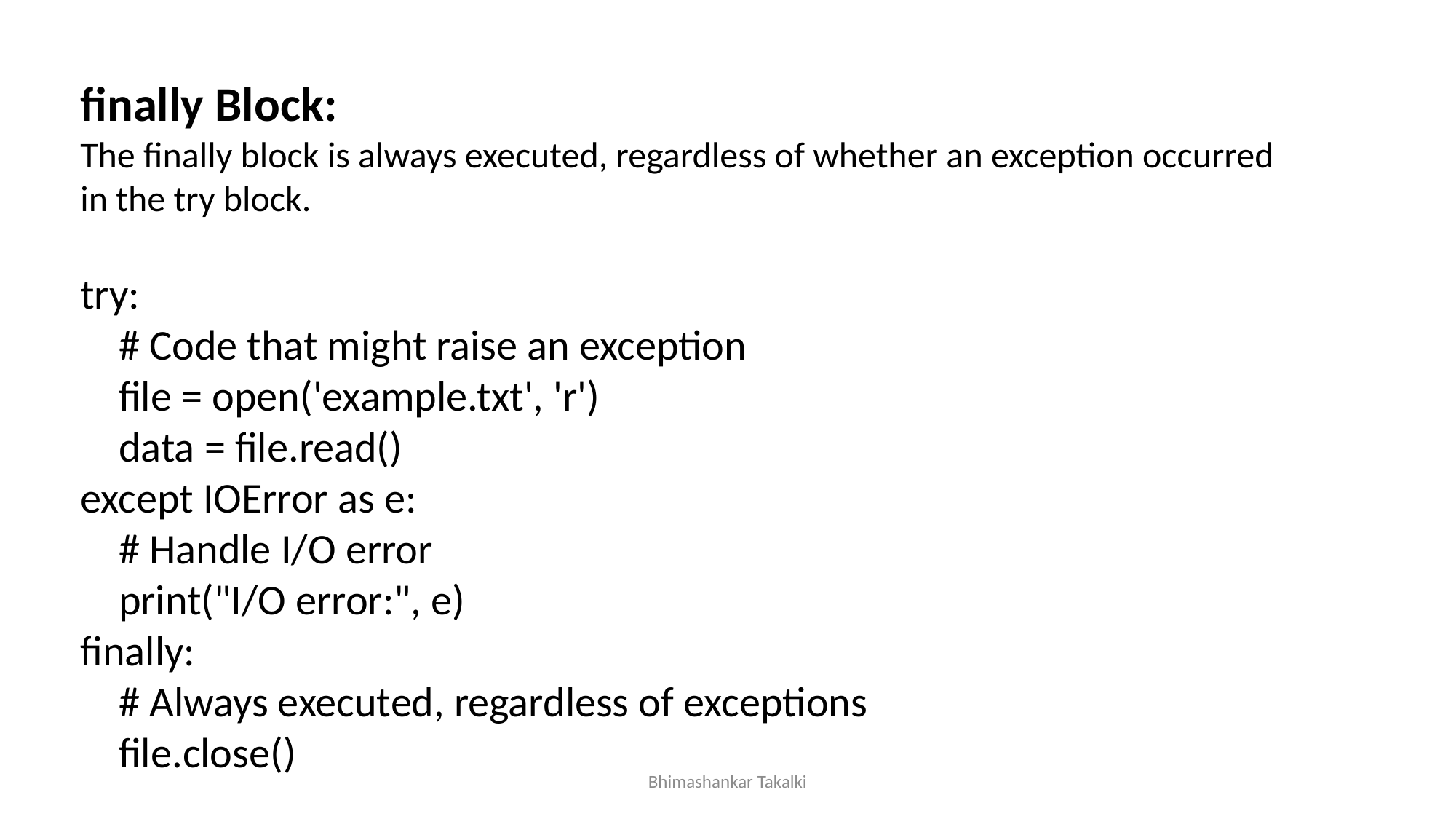

finally Block:
The finally block is always executed, regardless of whether an exception occurred in the try block.
try:
    # Code that might raise an exception
    file = open('example.txt', 'r')
    data = file.read()
except IOError as e:
    # Handle I/O error
    print("I/O error:", e)
finally:
    # Always executed, regardless of exceptions
    file.close()
Bhimashankar Takalki